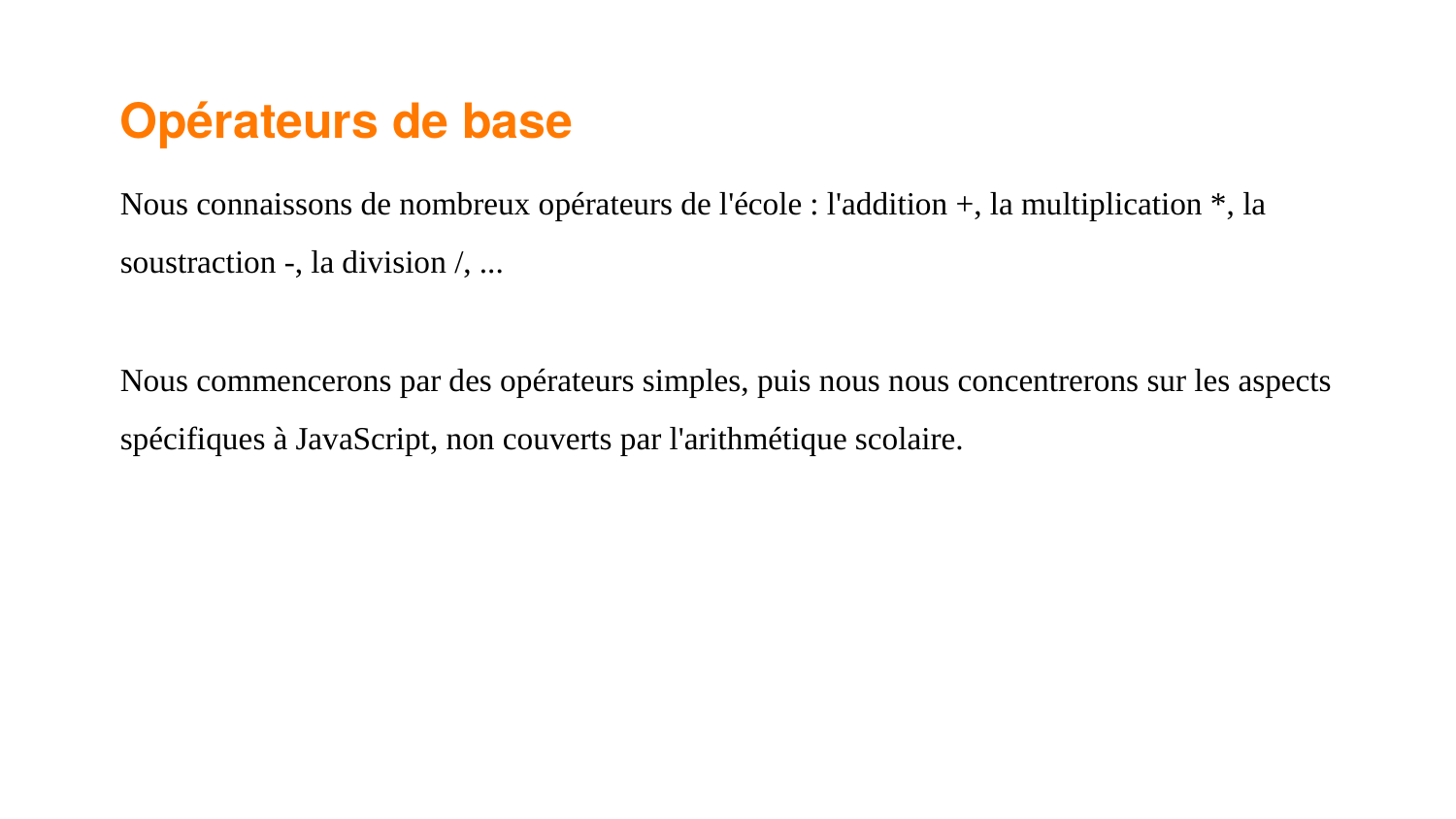

Opérateurs de base
Nous connaissons de nombreux opérateurs de l'école : l'addition +, la multiplication *, la soustraction -, la division /, ...
Nous commencerons par des opérateurs simples, puis nous nous concentrerons sur les aspects spécifiques à JavaScript, non couverts par l'arithmétique scolaire.